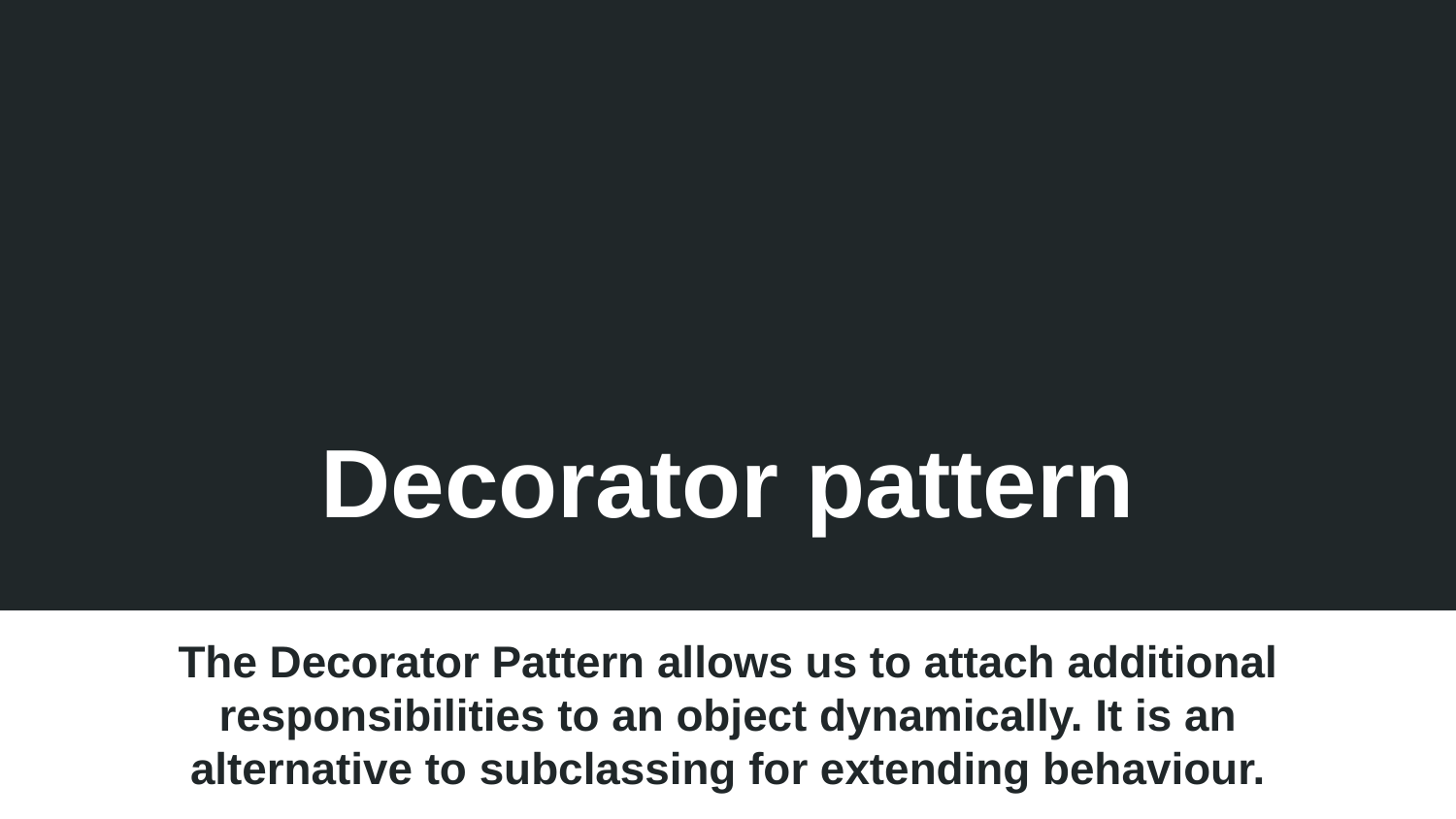

# Decorator pattern
The Decorator Pattern allows us to attach additional responsibilities to an object dynamically. It is an alternative to subclassing for extending behaviour.